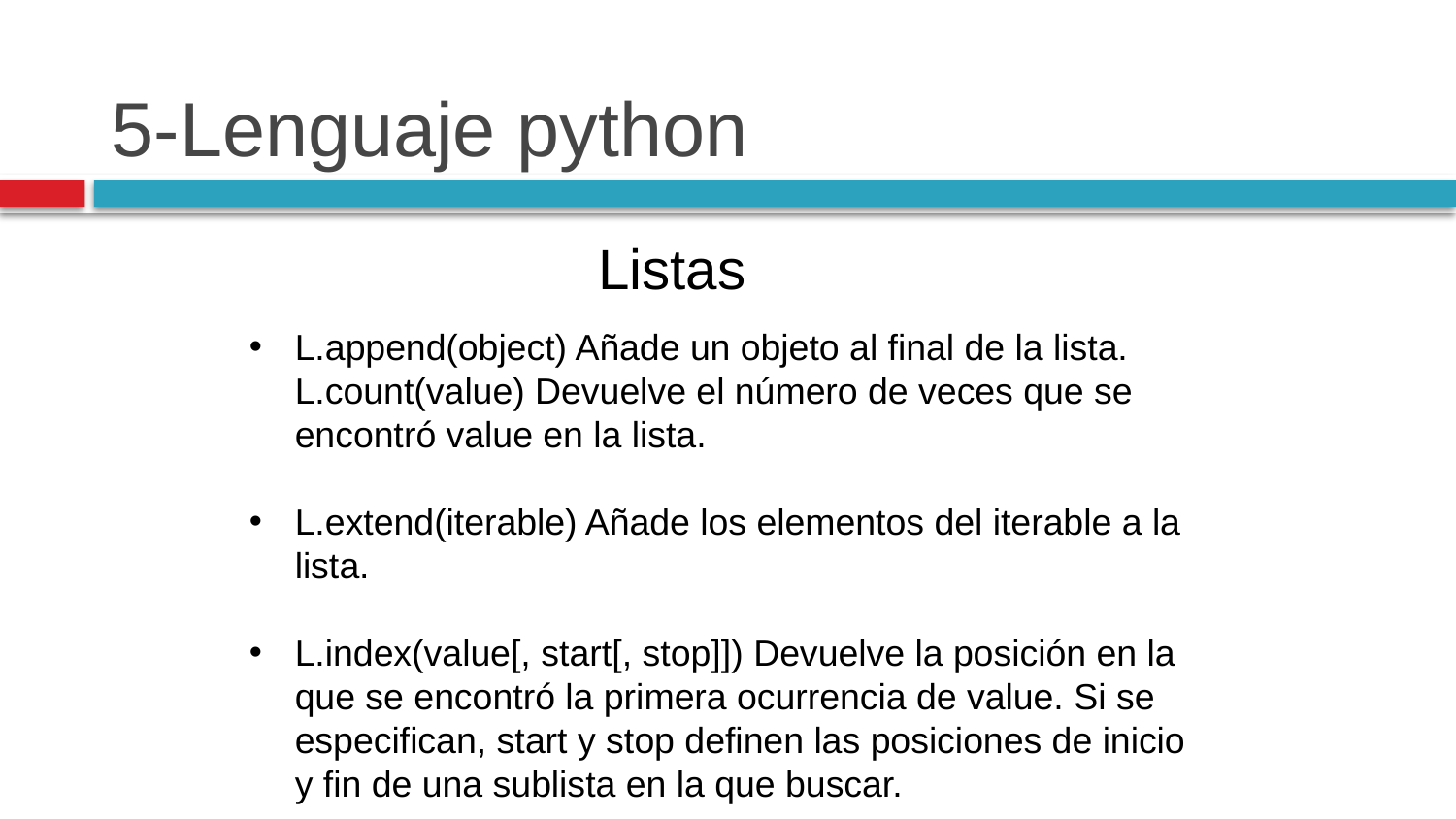

# 5-Lenguaje python
Listas
L.append(object) Añade un objeto al final de la lista. L.count(value) Devuelve el número de veces que se encontró value en la lista.

L.extend(iterable) Añade los elementos del iterable a la lista.

L.index(value[, start[, stop]]) Devuelve la posición en la que se encontró la primera ocurrencia de value. Si se especifican, start y stop definen las posiciones de inicio y fin de una sublista en la que buscar.